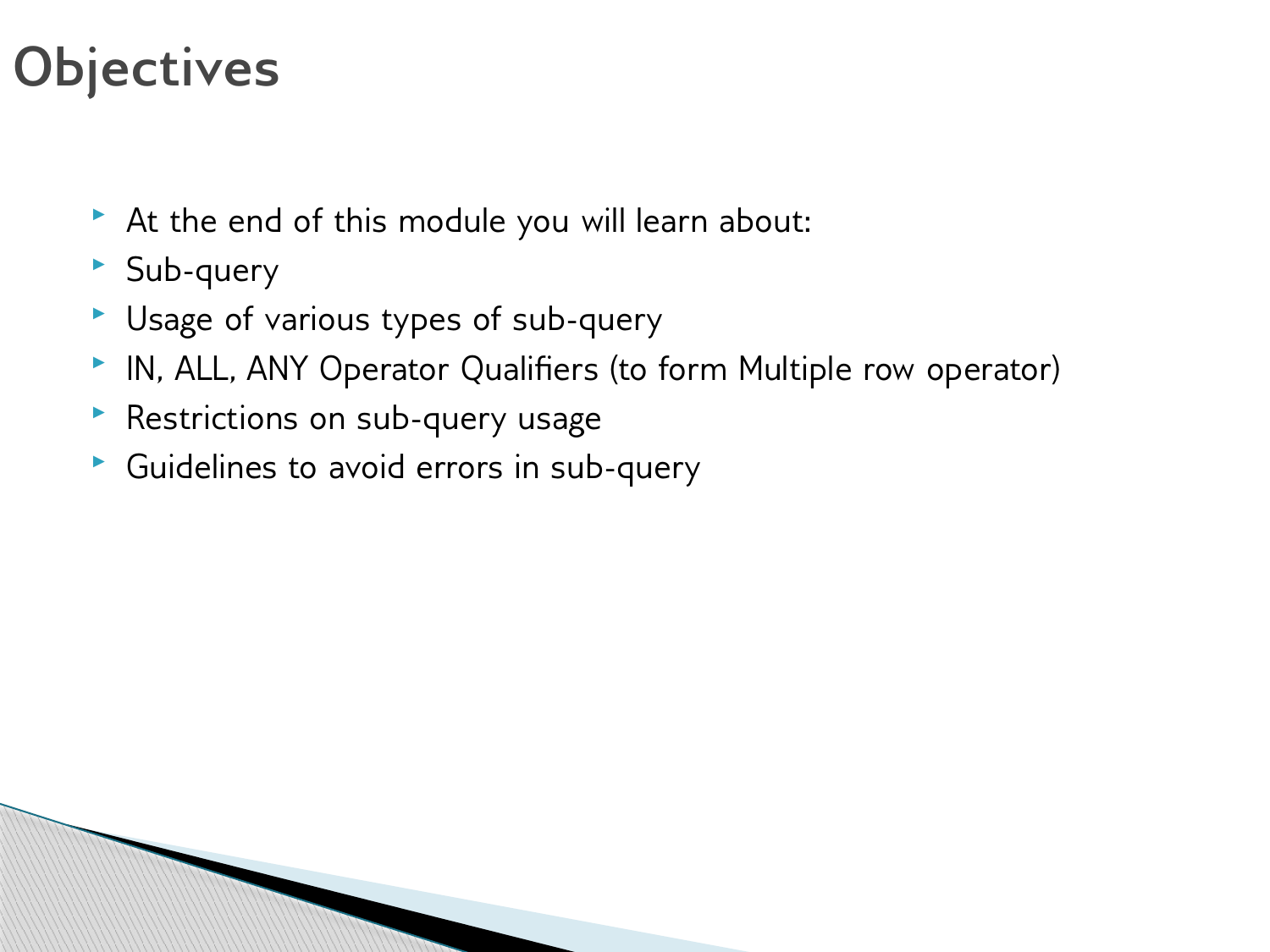

# Objectives
At the end of this module you will learn about:
Sub-query
Usage of various types of sub-query
IN, ALL, ANY Operator Qualifiers (to form Multiple row operator)
Restrictions on sub-query usage
Guidelines to avoid errors in sub-query